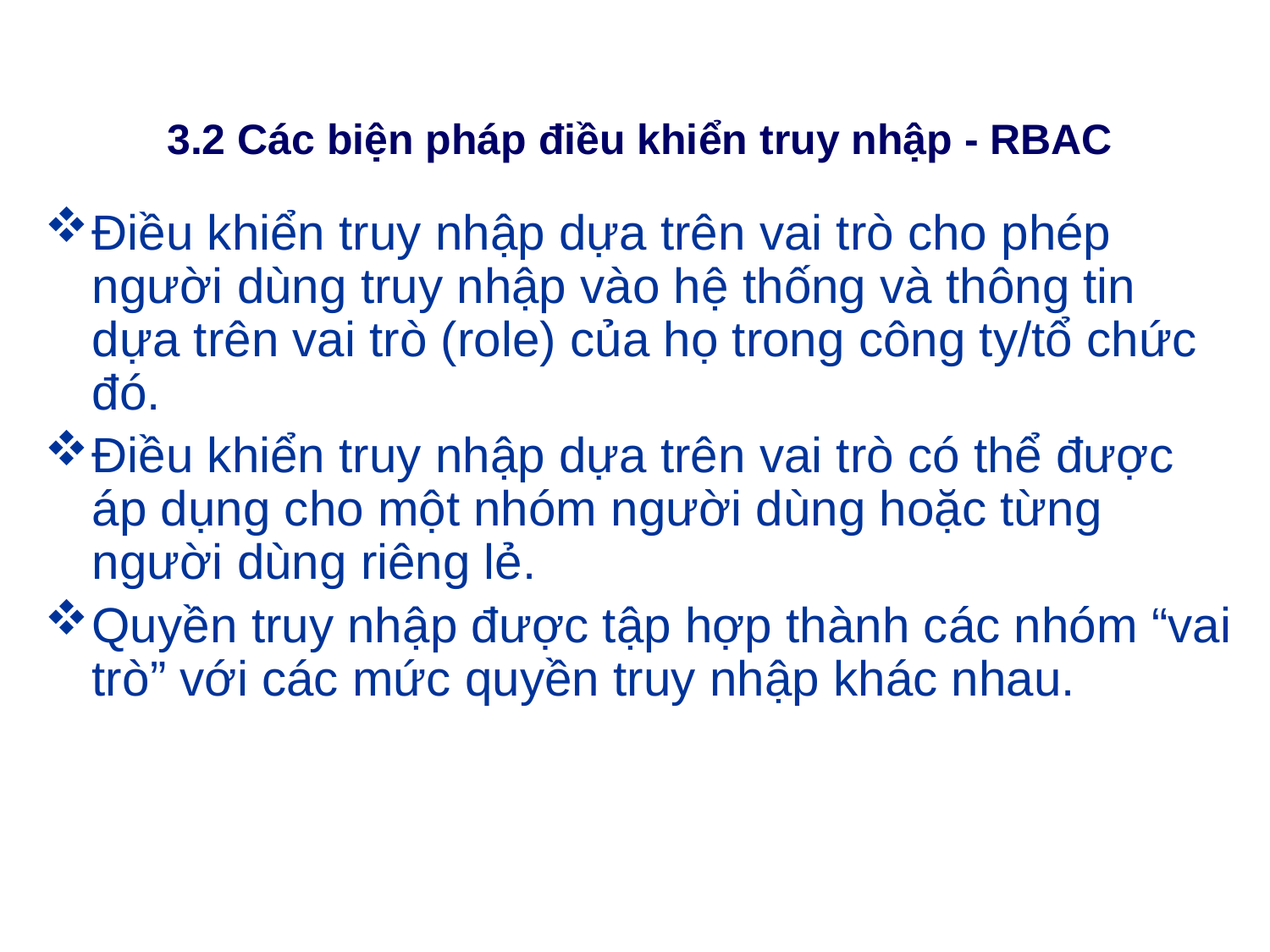

# 3.2 Các biện pháp điều khiển truy nhập - RBAC
Điều khiển truy nhập dựa trên vai trò cho phép người dùng truy nhập vào hệ thống và thông tin dựa trên vai trò (role) của họ trong công ty/tổ chức đó.
Điều khiển truy nhập dựa trên vai trò có thể được áp dụng cho một nhóm người dùng hoặc từng người dùng riêng lẻ.
Quyền truy nhập được tập hợp thành các nhóm “vai trò” với các mức quyền truy nhập khác nhau.